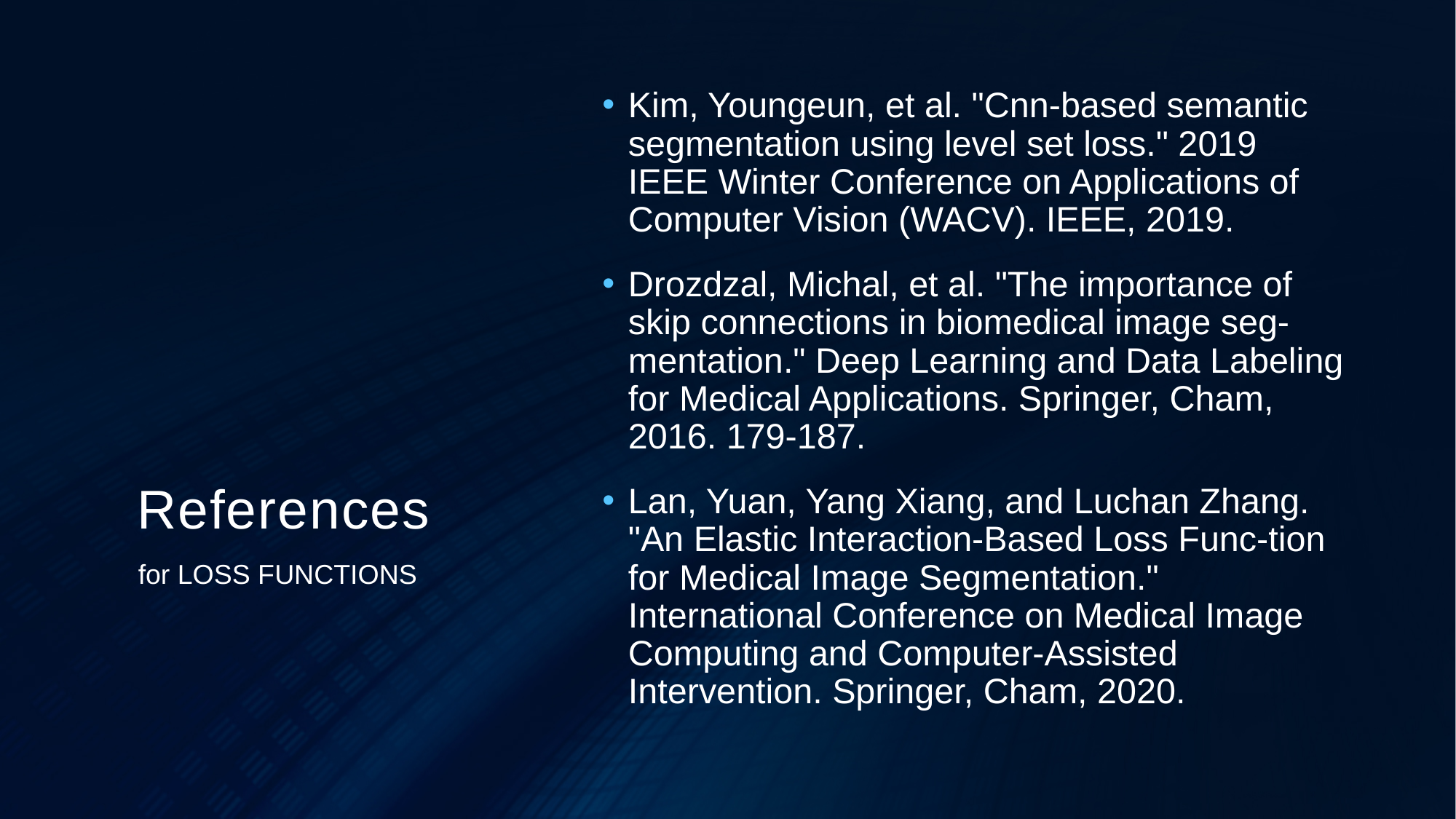

Kim, Youngeun, et al. "Cnn-based semantic segmentation using level set loss." 2019 IEEE Winter Conference on Applications of Computer Vision (WACV). IEEE, 2019.
Drozdzal, Michal, et al. "The importance of skip connections in biomedical image seg-mentation." Deep Learning and Data Labeling for Medical Applications. Springer, Cham, 2016. 179-187.
Lan, Yuan, Yang Xiang, and Luchan Zhang. "An Elastic Interaction-Based Loss Func-tion for Medical Image Segmentation." International Conference on Medical Image Computing and Computer-Assisted Intervention. Springer, Cham, 2020.

# References
for LOSS FUNCTIONS